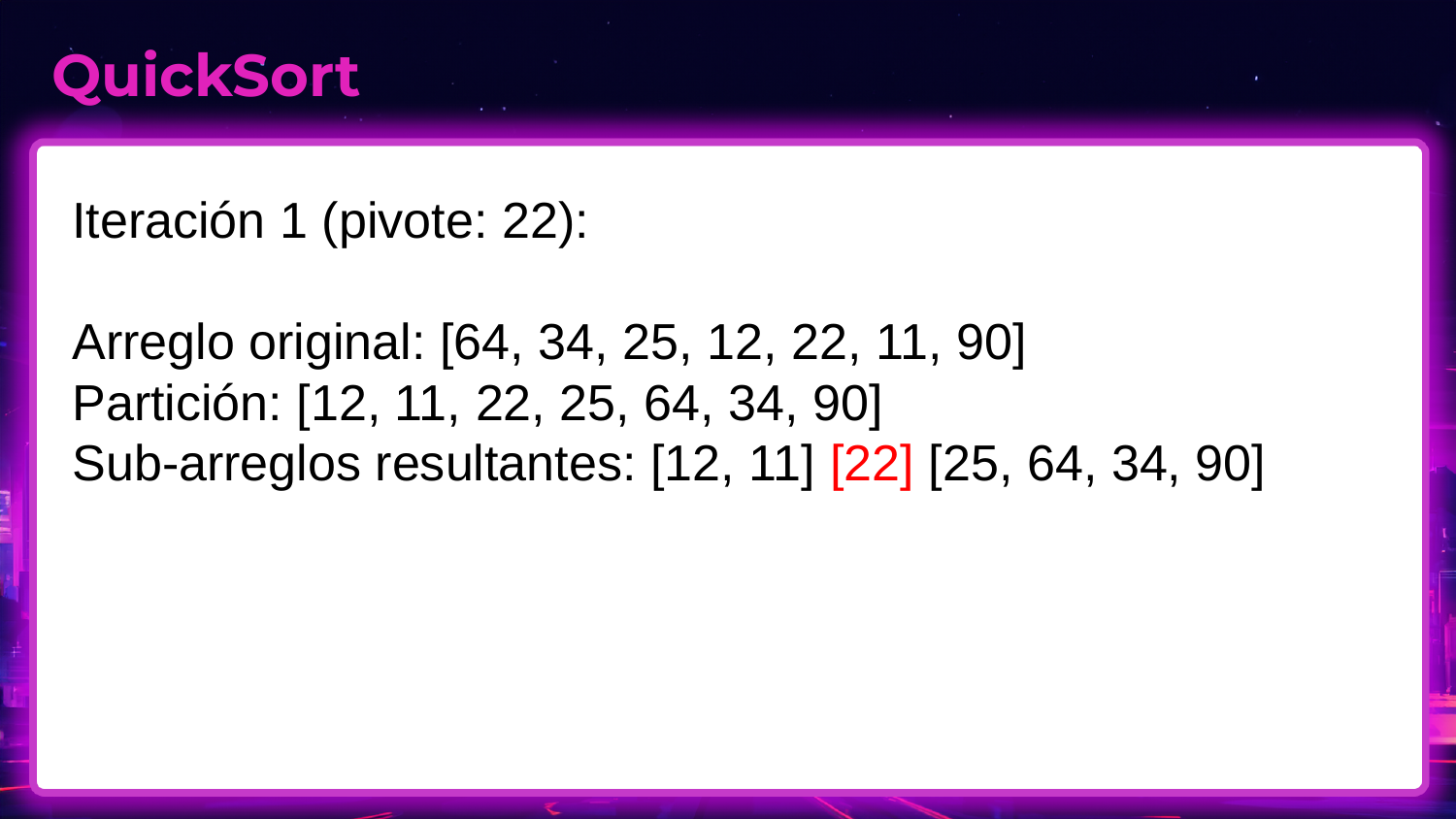

# QuickSort

Iteración 1 (pivote: 22):

Arreglo original: [64, 34, 25, 12, 22, 11, 90]
Partición: [12, 11, 22, 25, 64, 34, 90]
Sub-arreglos resultantes: [12, 11] [22] [25, 64, 34, 90]